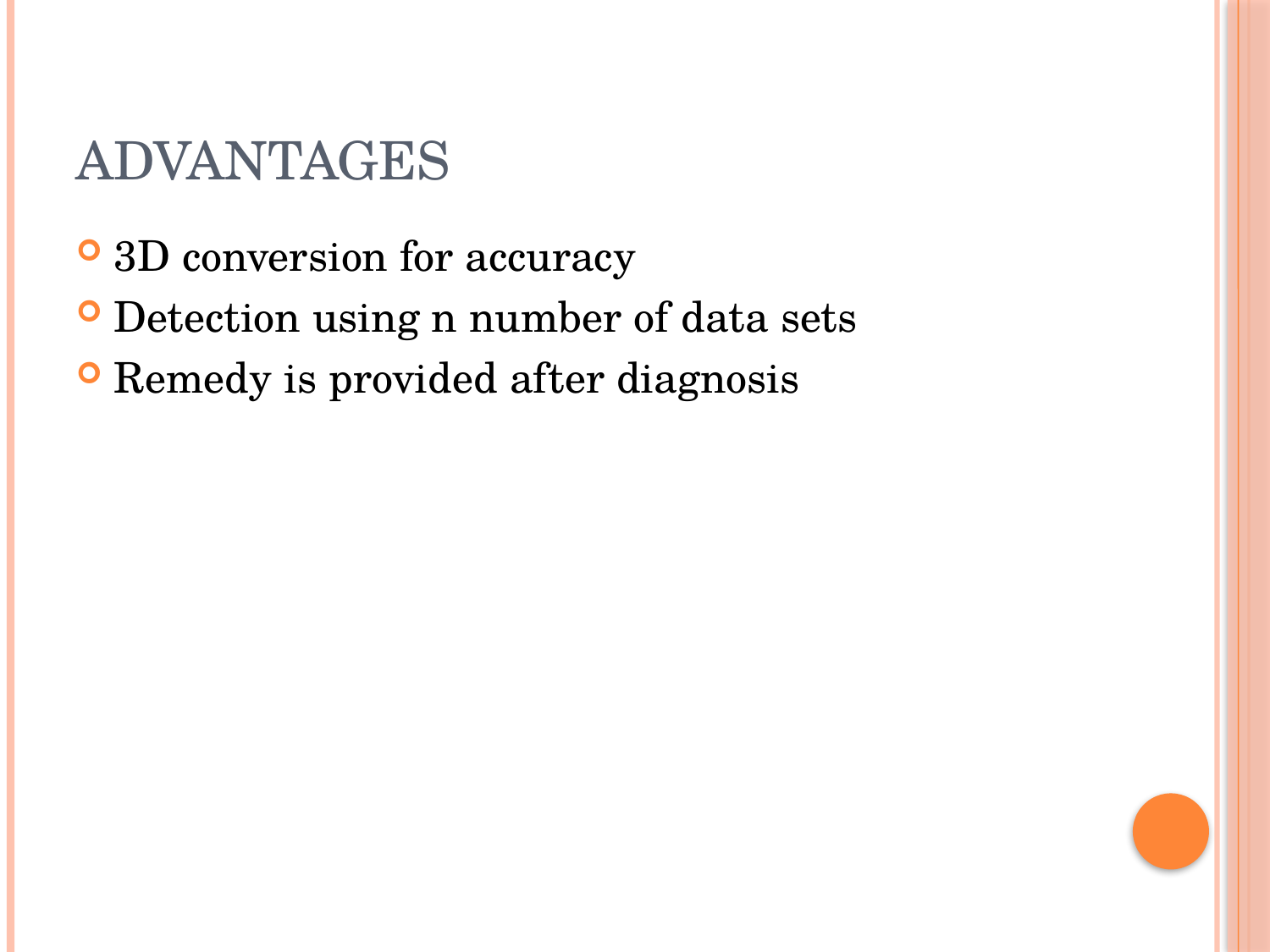

# advantages
3D conversion for accuracy
Detection using n number of data sets
Remedy is provided after diagnosis